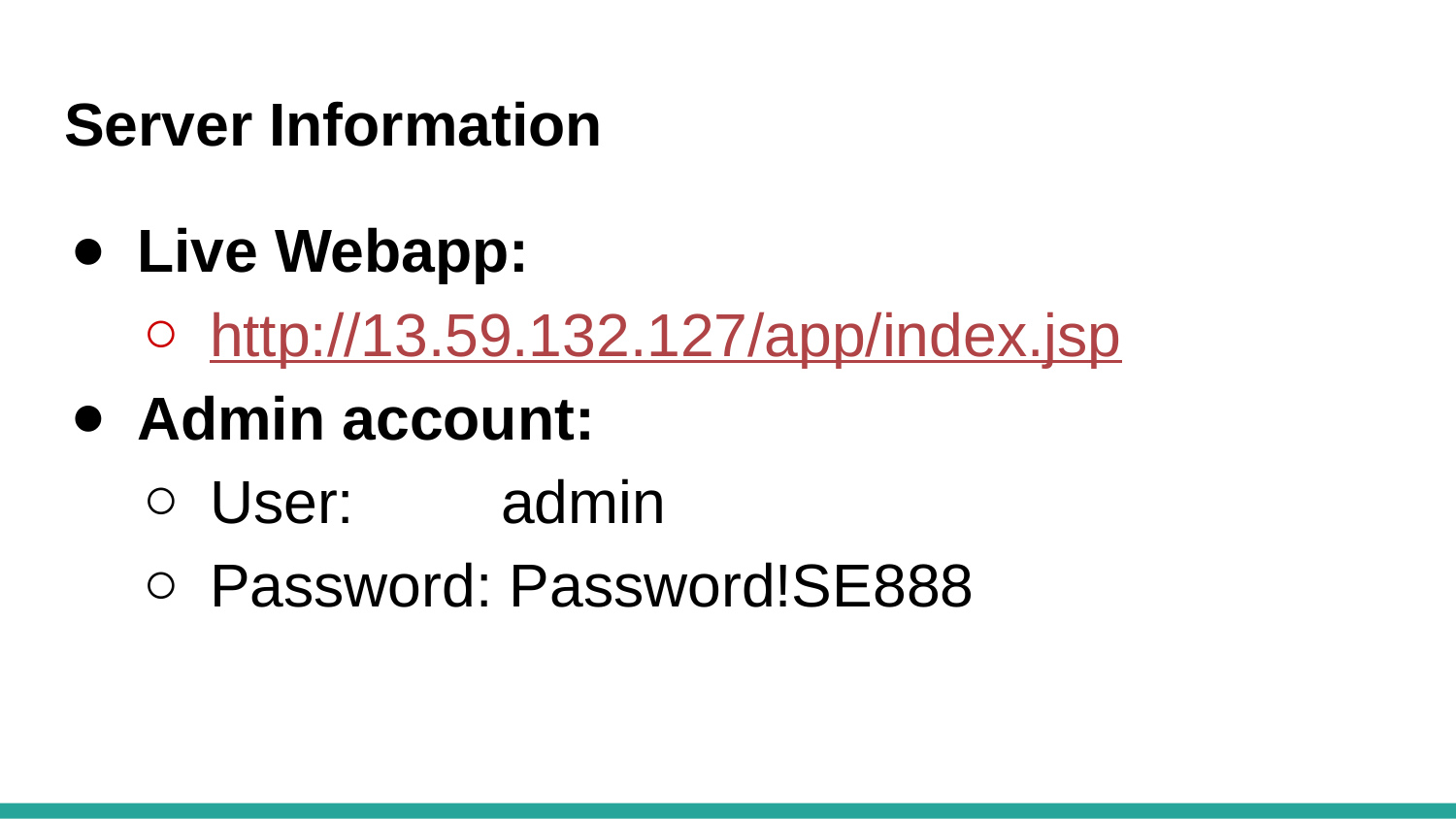

# Server Information
Live Webapp:
http://13.59.132.127/app/index.jsp
Admin account:
User: 	admin
Password: Password!SE888